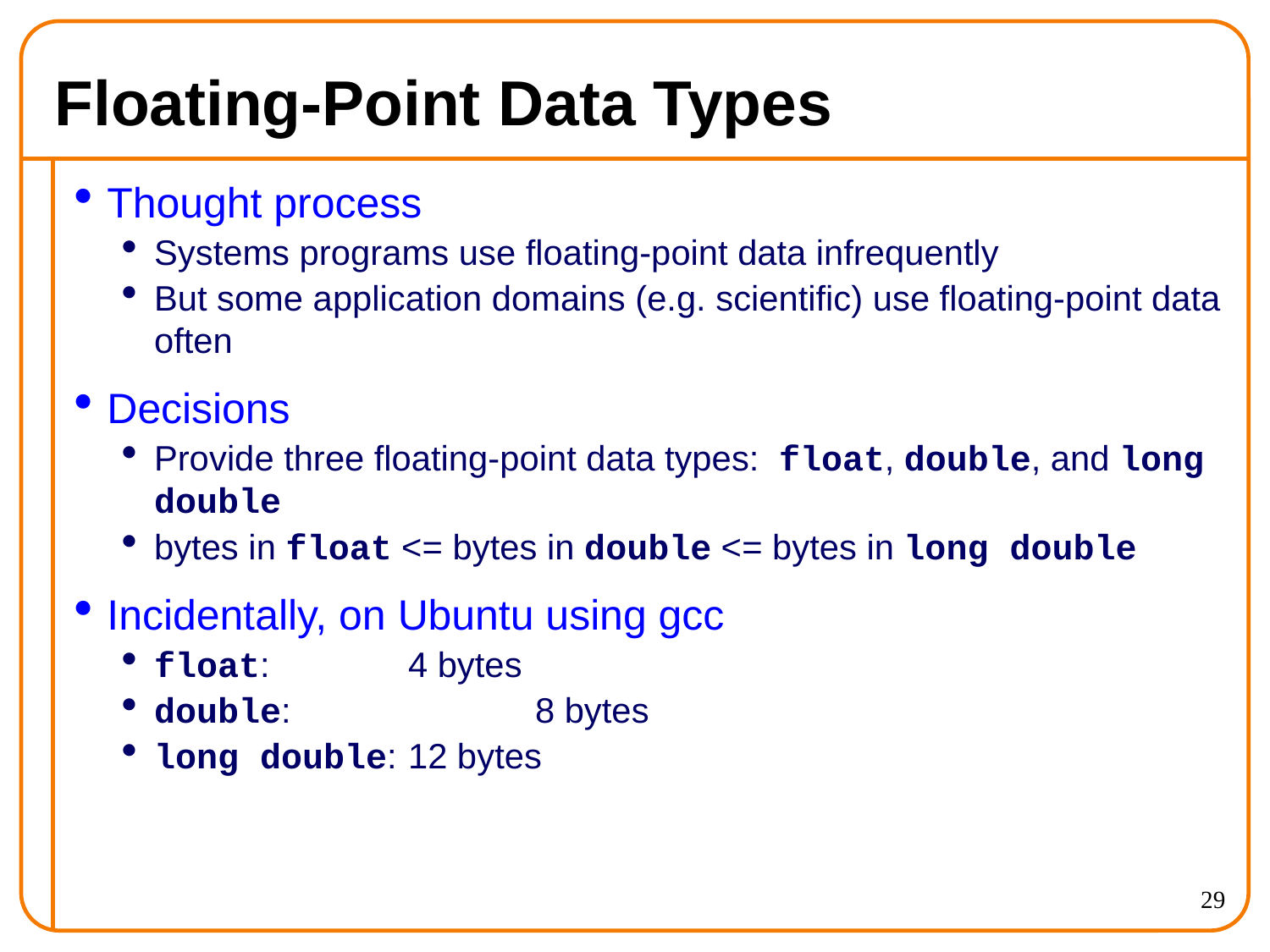

Floating-Point Data Types
Thought process
Systems programs use floating-point data infrequently
But some application domains (e.g. scientific) use floating-point data often
Decisions
Provide three floating-point data types:  float, double, and long double
bytes in float <= bytes in double <= bytes in long double
Incidentally, on Ubuntu using gcc
float:		4 bytes
double: 		8 bytes
long double: 	12 bytes
29